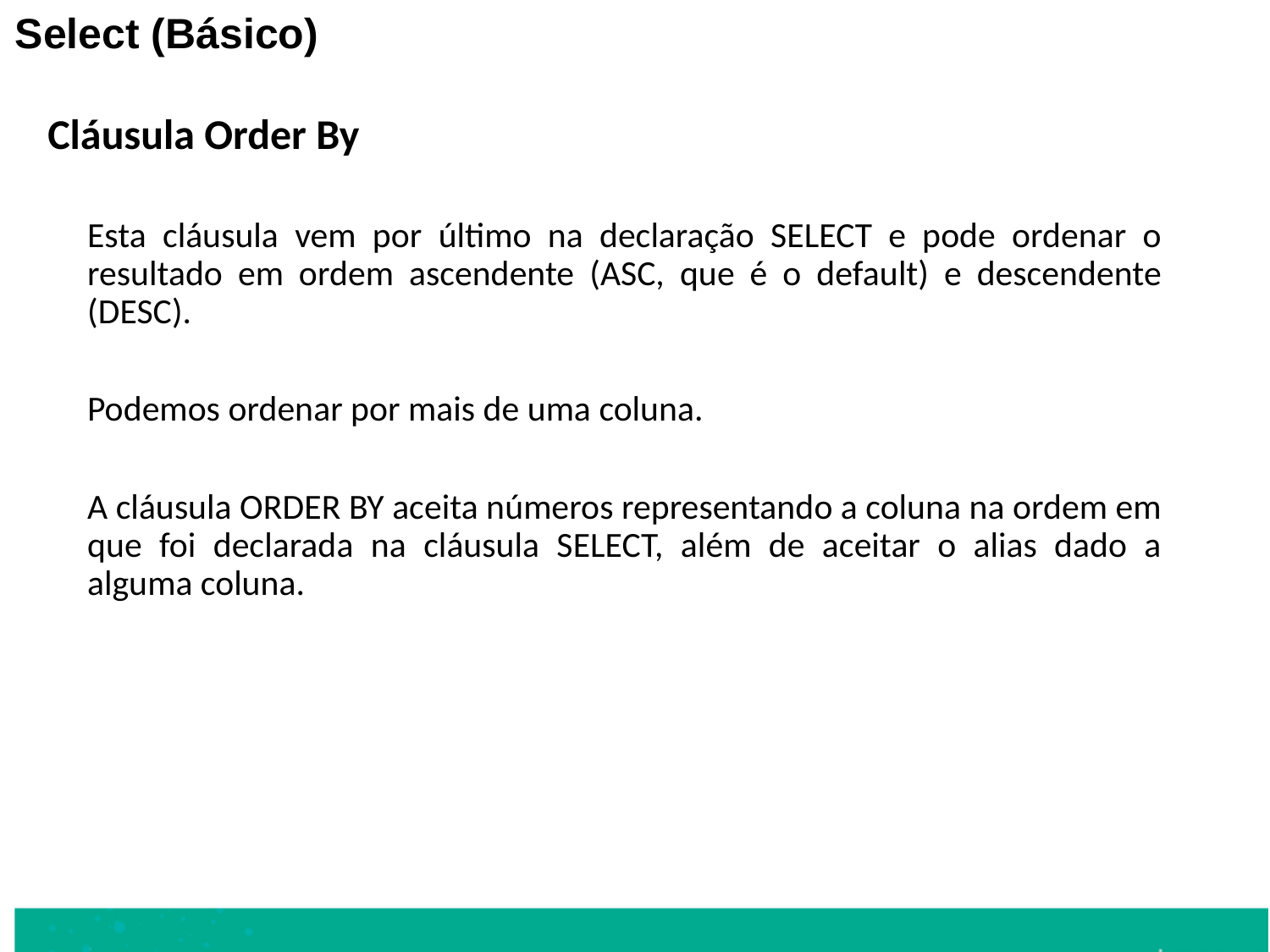

Select (Básico)
Cláusula Order By

	Esta cláusula vem por último na declaração SELECT e pode ordenar o resultado em ordem ascendente (ASC, que é o default) e descendente (DESC).

	Podemos ordenar por mais de uma coluna.

	A cláusula ORDER BY aceita números representando a coluna na ordem em que foi declarada na cláusula SELECT, além de aceitar o alias dado a alguma coluna.